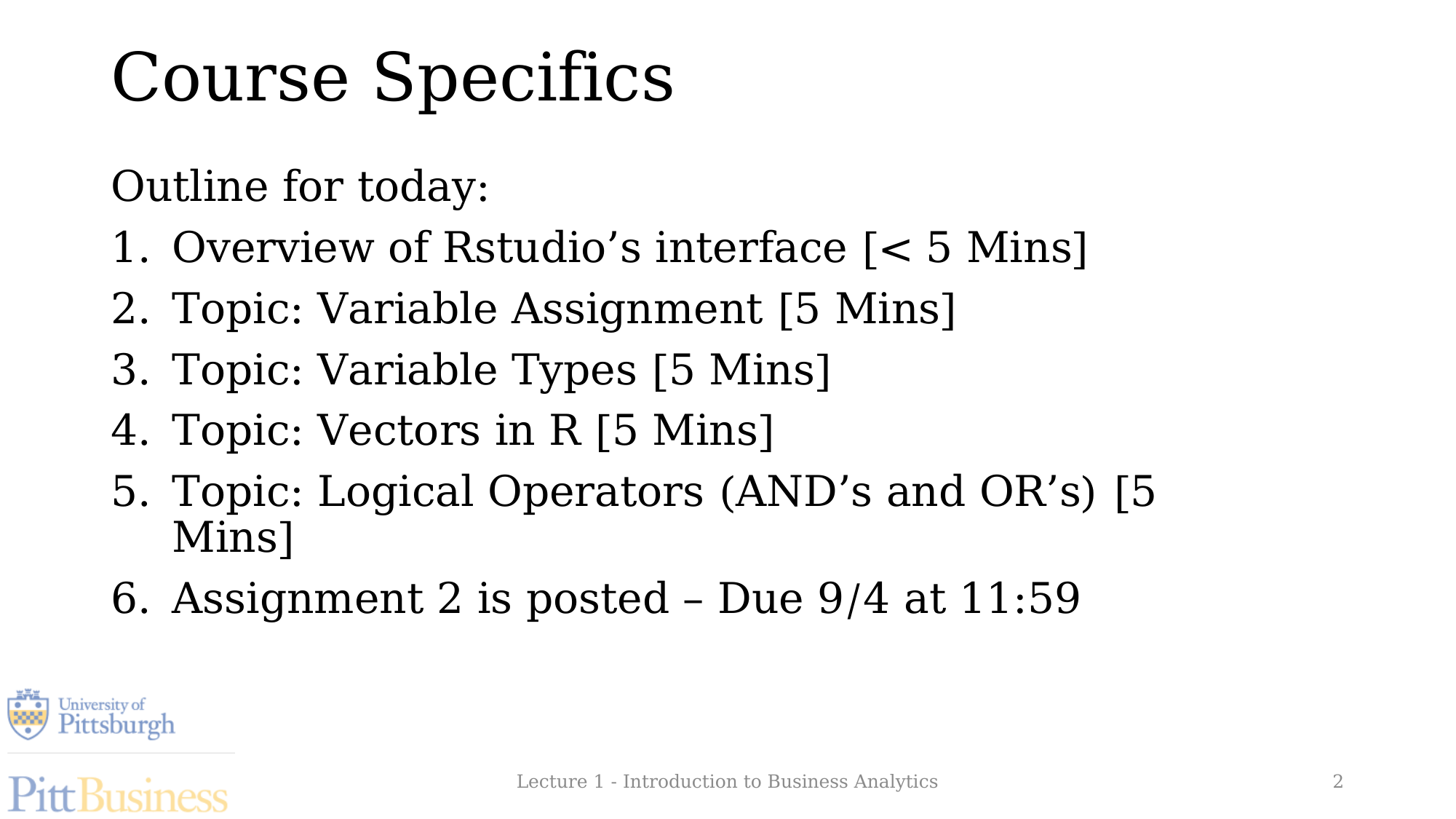

# Course Specifics
Outline for today:
Overview of Rstudio’s interface [< 5 Mins]
Topic: Variable Assignment [5 Mins]
Topic: Variable Types [5 Mins]
Topic: Vectors in R [5 Mins]
Topic: Logical Operators (AND’s and OR’s) [5 Mins]
Assignment 2 is posted – Due 9/4 at 11:59
Lecture 1 - Introduction to Business Analytics
2